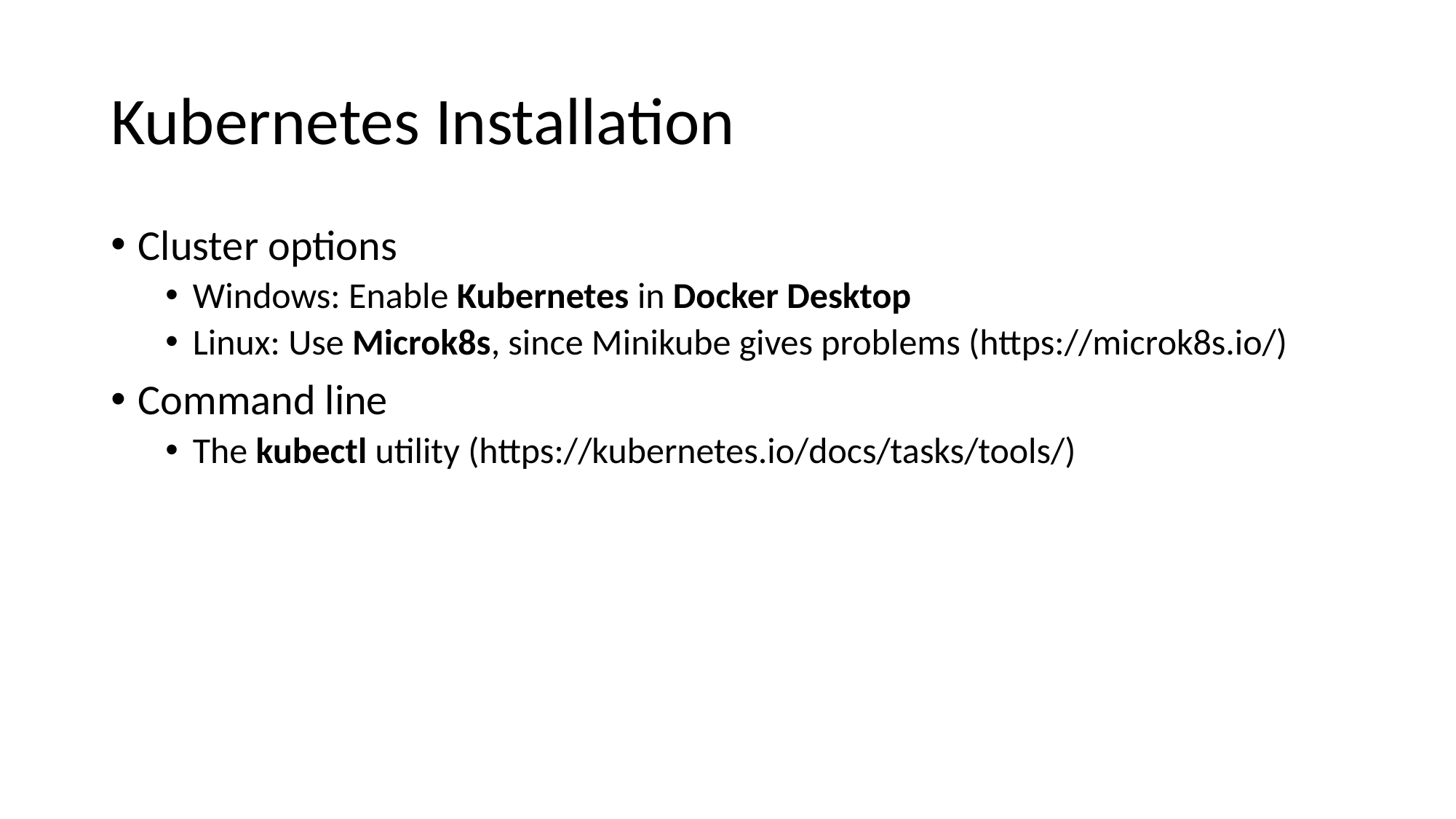

# Kubernetes Installation
Cluster options
Windows: Enable Kubernetes in Docker Desktop
Linux: Use Microk8s, since Minikube gives problems (https://microk8s.io/)
Command line
The kubectl utility (https://kubernetes.io/docs/tasks/tools/)